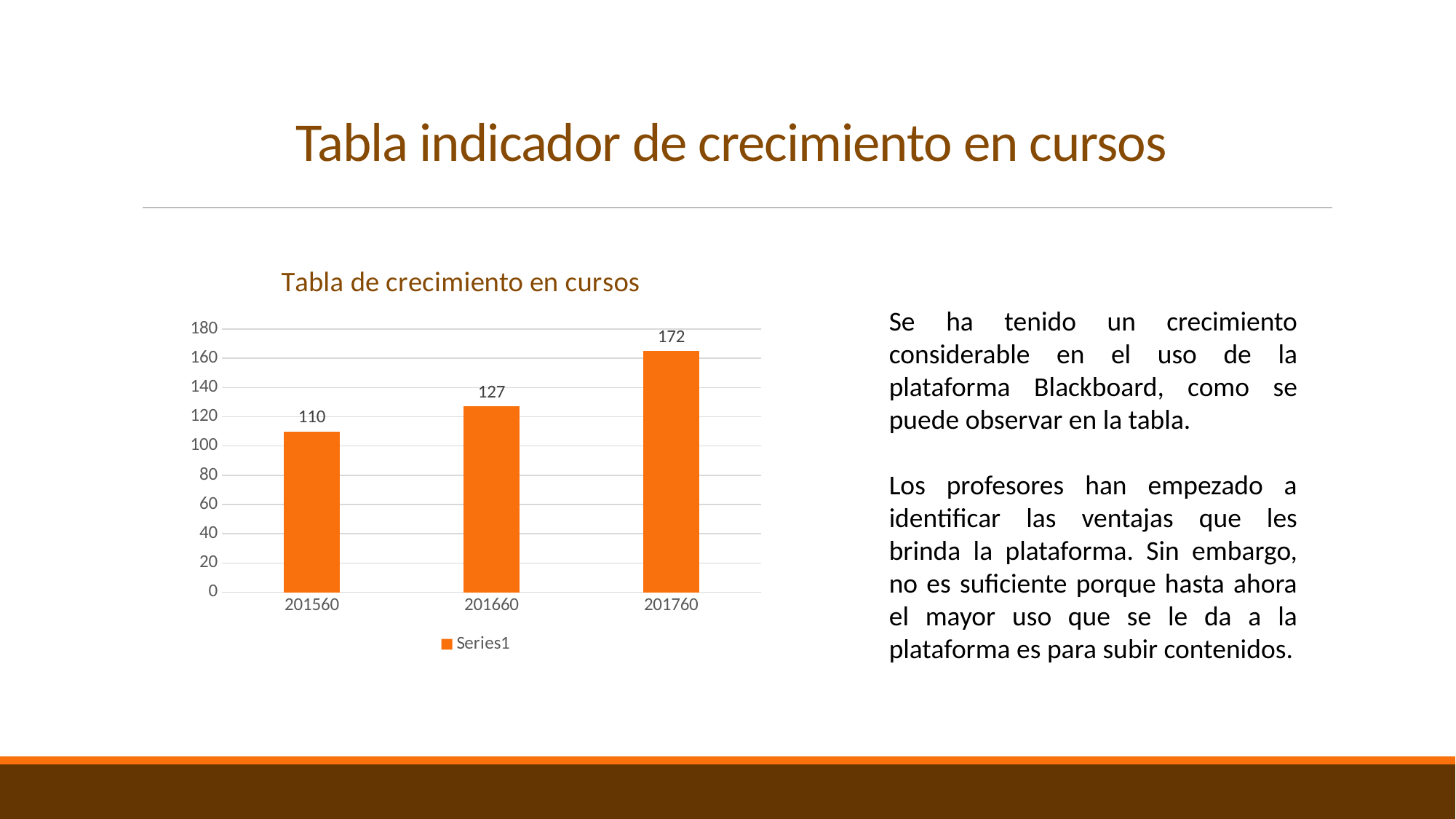

# Tabla indicador de crecimiento en cursos

### Chart: Tabla de crecimiento en cursos

| Category |  |
|---|---|
| 201560 | 110.0 |
| 201660 | 127.0 |
| 201760 | 165.0 |
Se ha tenido un crecimiento considerable en el uso de la plataforma Blackboard, como se puede observar en la tabla.

Los profesores han empezado a identificar las ventajas que les brinda la plataforma. Sin embargo, no es suficiente porque hasta ahora el mayor uso que se le da a la plataforma es para subir contenidos.